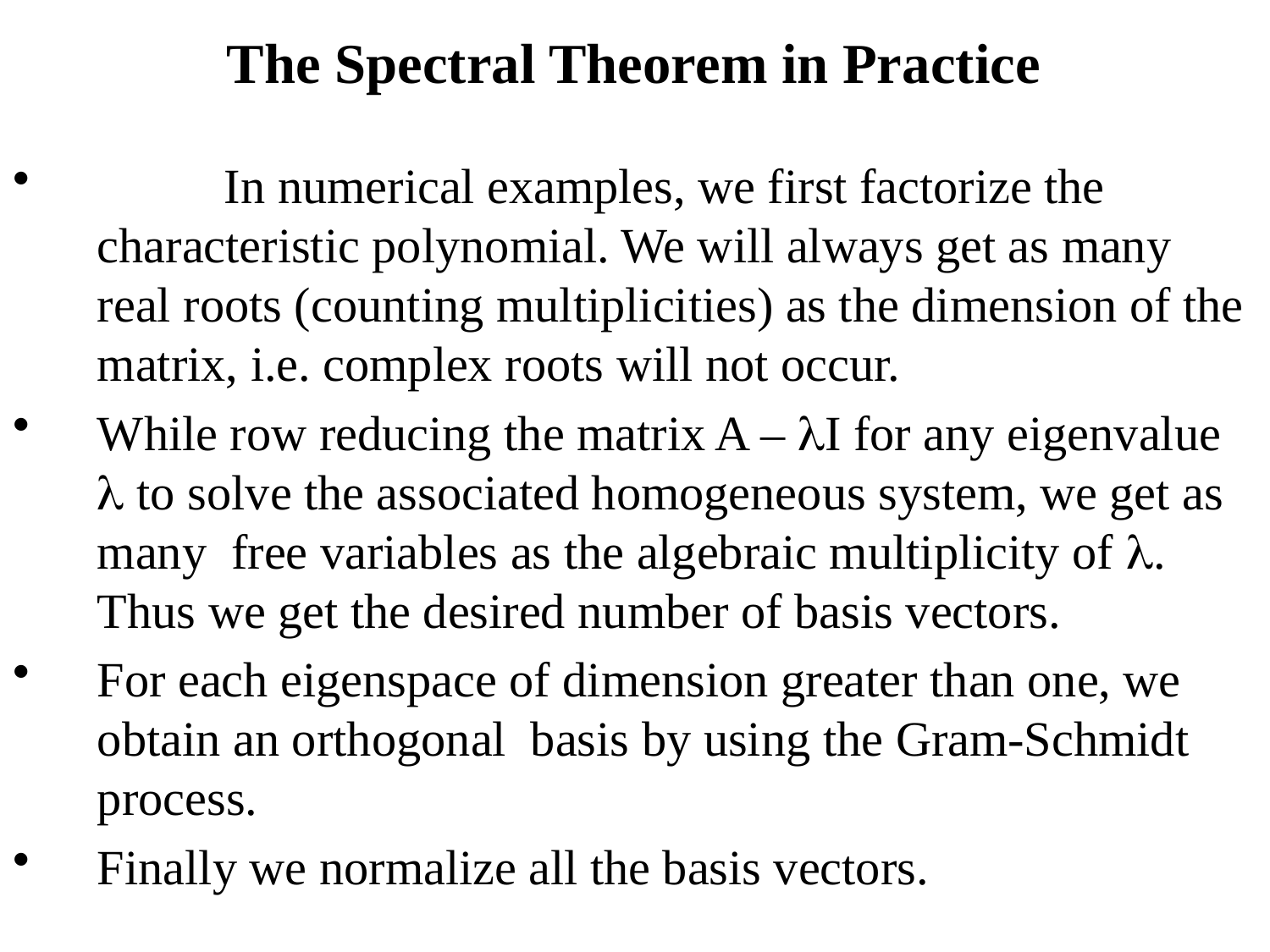

# The Spectral Theorem in Practice
	In numerical examples, we first factorize the characteristic polynomial. We will always get as many real roots (counting multiplicities) as the dimension of the matrix, i.e. complex roots will not occur.
While row reducing the matrix A – λI for any eigenvalue λ to solve the associated homogeneous system, we get as many  free variables as the algebraic multiplicity of λ. Thus we get the desired number of basis vectors.
For each eigenspace of dimension greater than one, we obtain an orthogonal  basis by using the Gram-Schmidt process.
Finally we normalize all the basis vectors.